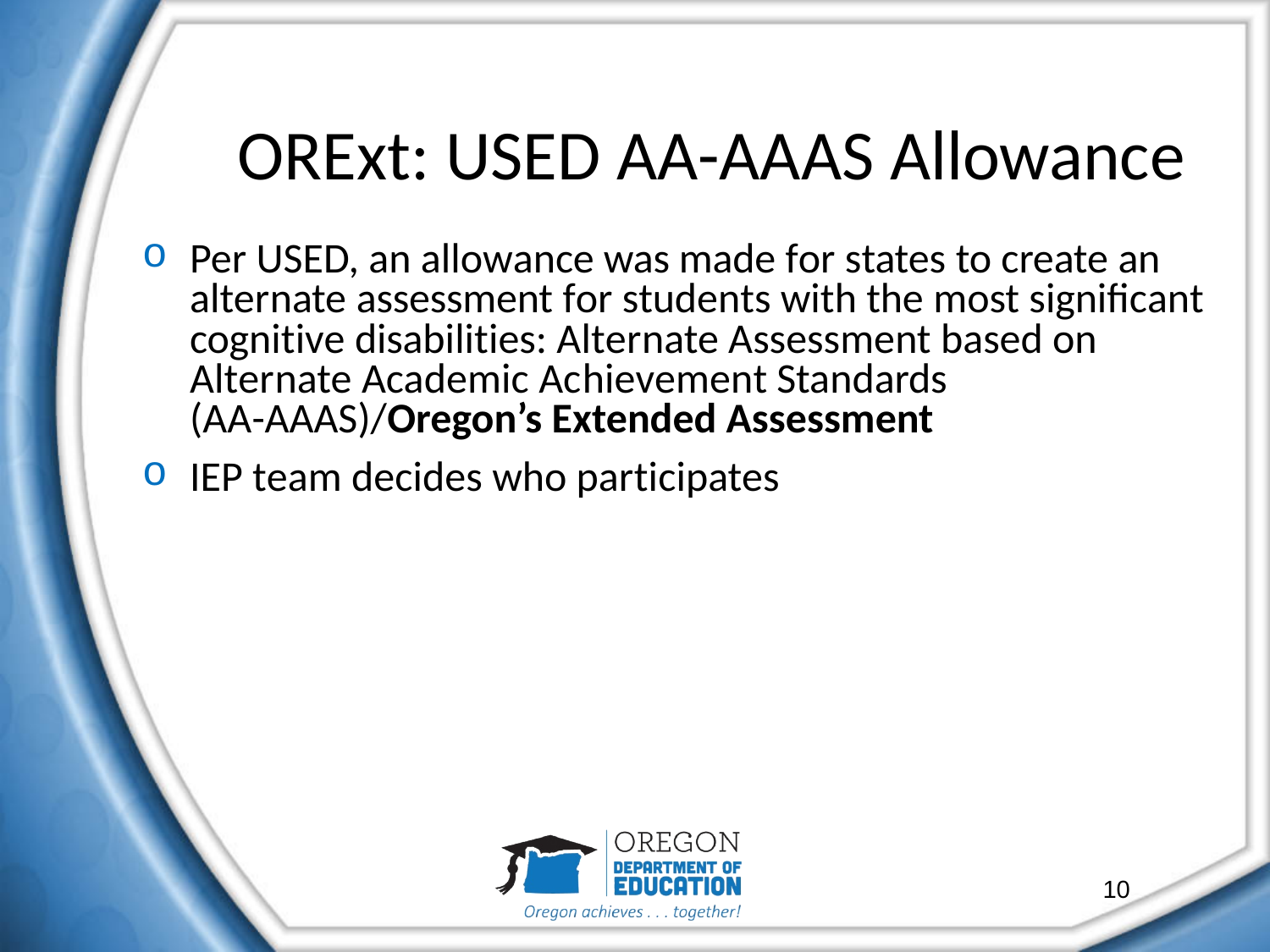

# ORExt: USED AA-AAAS Allowance

Per USED, an allowance was made for states to create an alternate assessment for students with the most significant cognitive disabilities: Alternate Assessment based on Alternate Academic Achievement Standards (AA-AAAS)/Oregon’s Extended Assessment
IEP team decides who participates
10